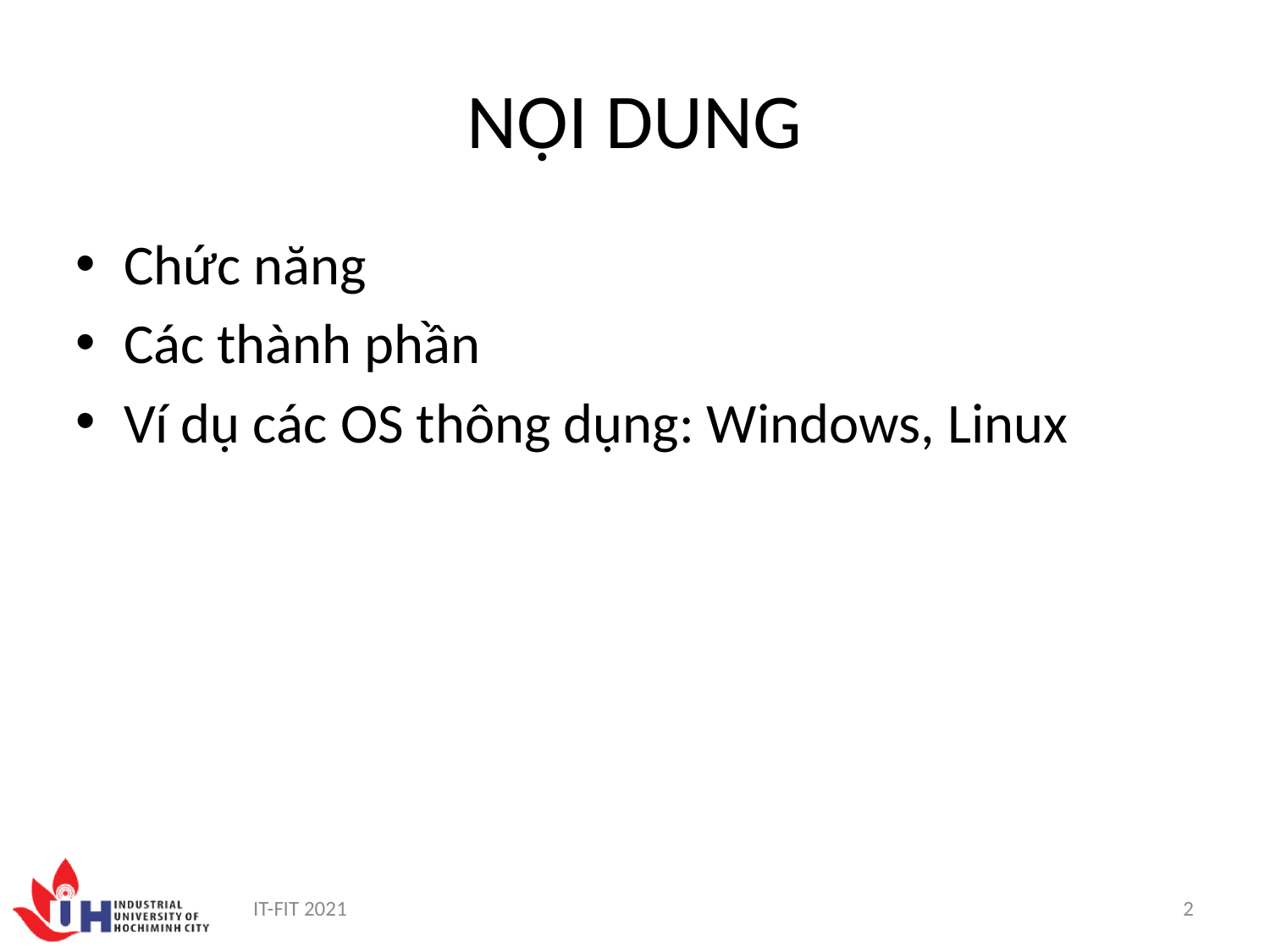

NỘI DUNG
Chức năng
Các thành phần
Ví dụ các OS thông dụng: Windows, Linux

IT-FIT 2021
2